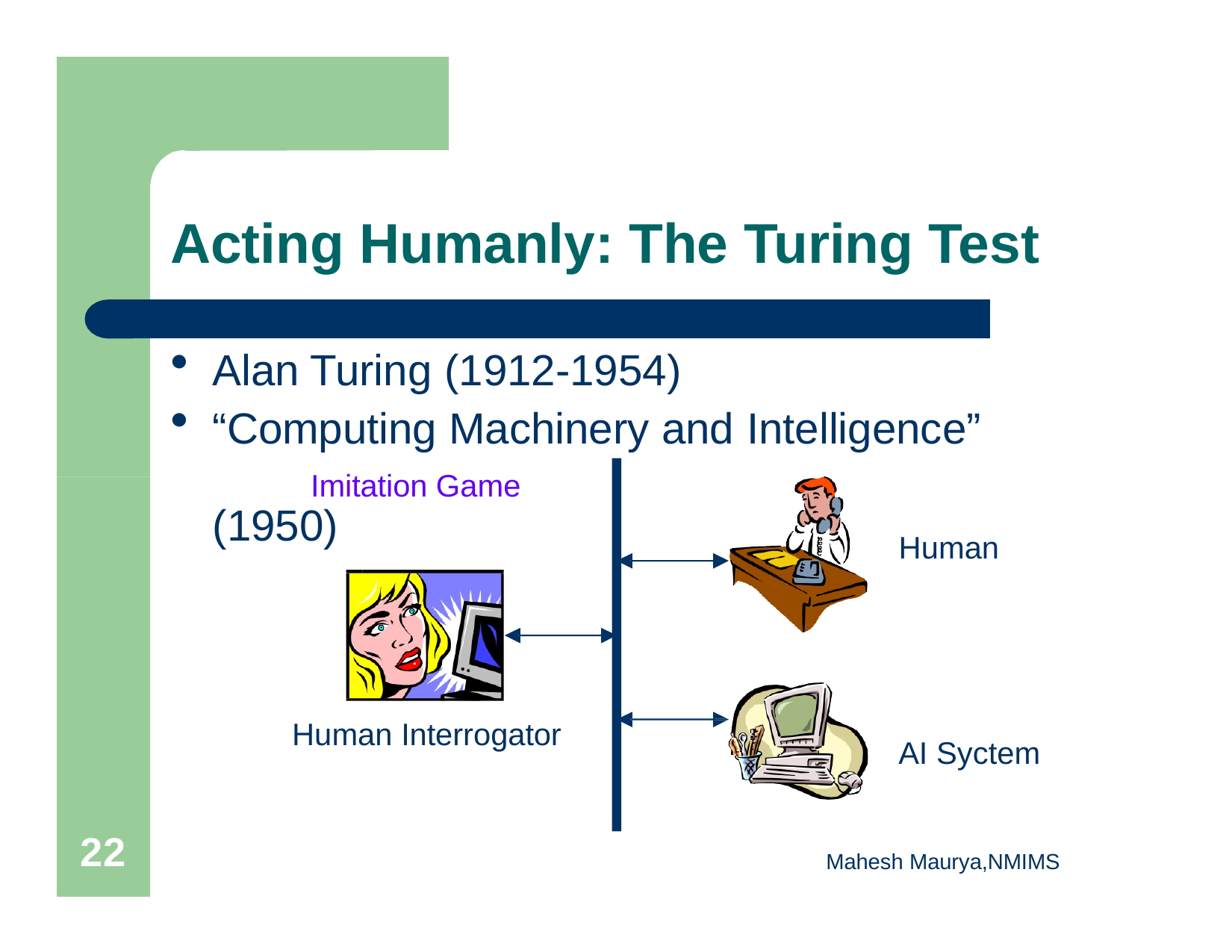

# Acting Humanly: The Turing Test
Alan Turing (1912-1954)
“Computing Machinery and Intelligence”

Imitation Game
(1950)

Human
Human Interrogator
AI Syctem
22
Mahesh Maurya,NMIMS